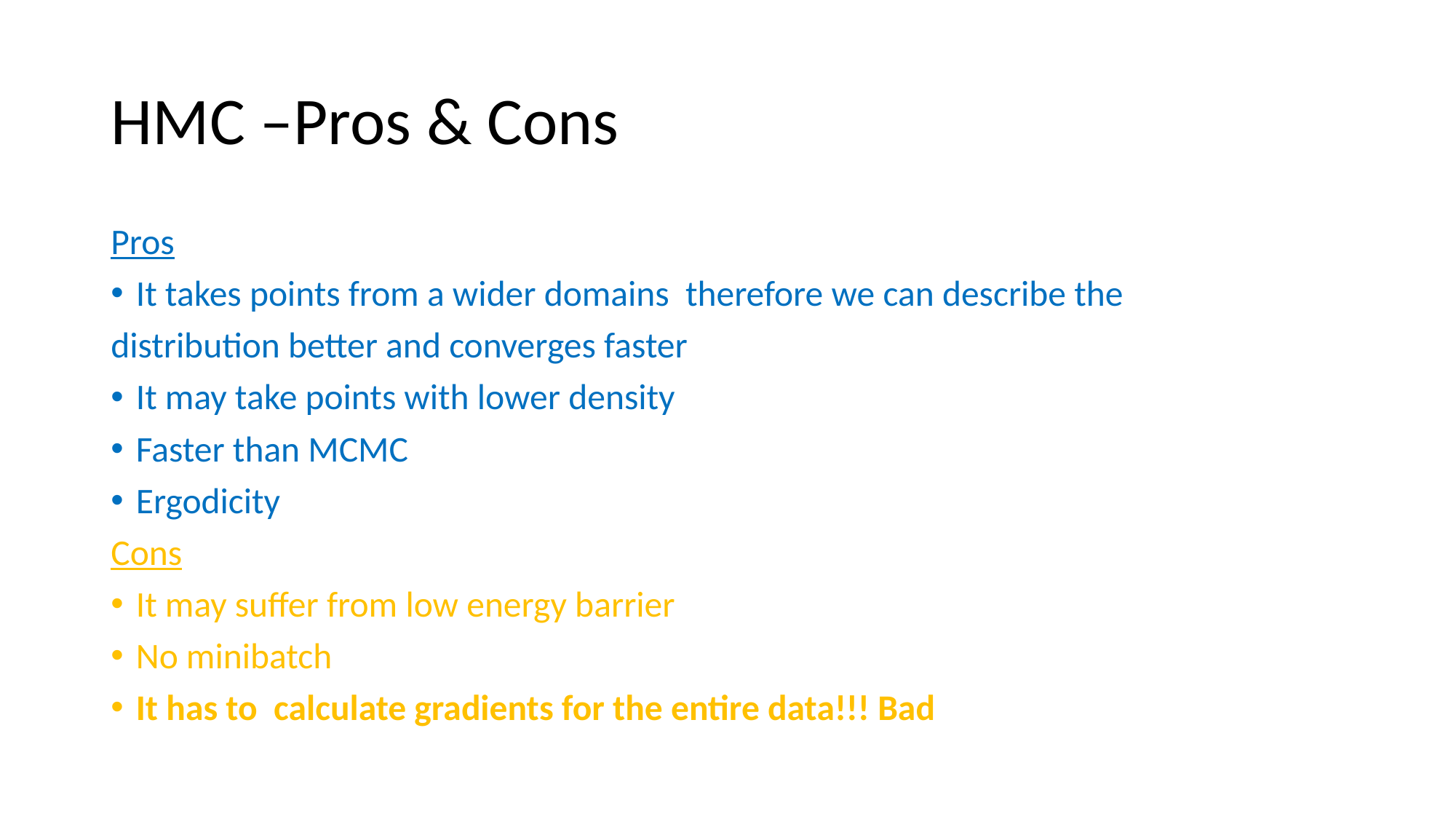

# HMC –Pros & Cons
Pros
It takes points from a wider domains  therefore we can describe the
distribution better and converges faster
It may take points with lower density
Faster than MCMC
Ergodicity
Cons
It may suffer from low energy barrier
No minibatch
It has to  calculate gradients for the entire data!!! Bad